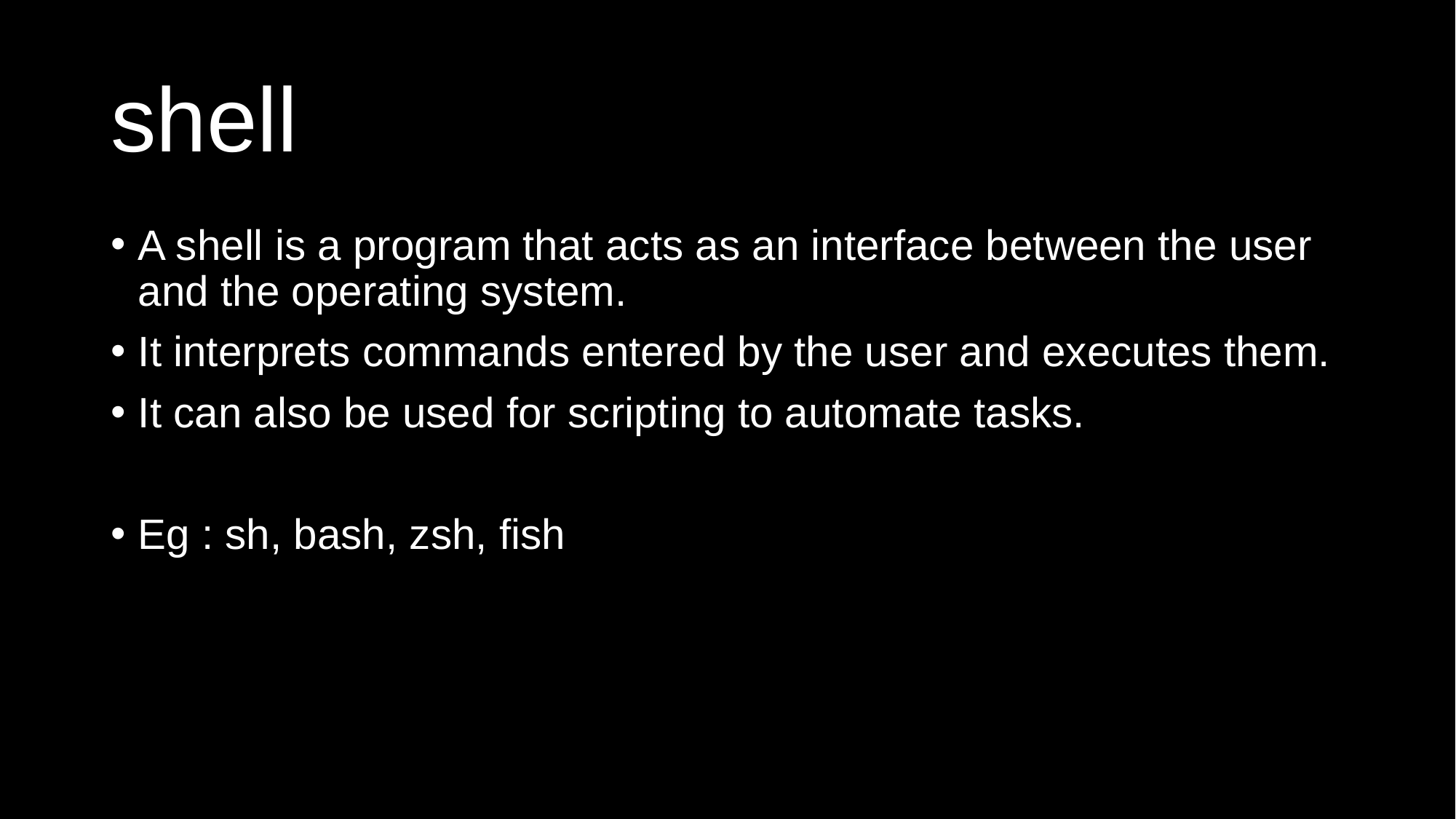

# shell
A shell is a program that acts as an interface between the user and the operating system.
It interprets commands entered by the user and executes them.
It can also be used for scripting to automate tasks.

Eg : sh, bash, zsh, fish